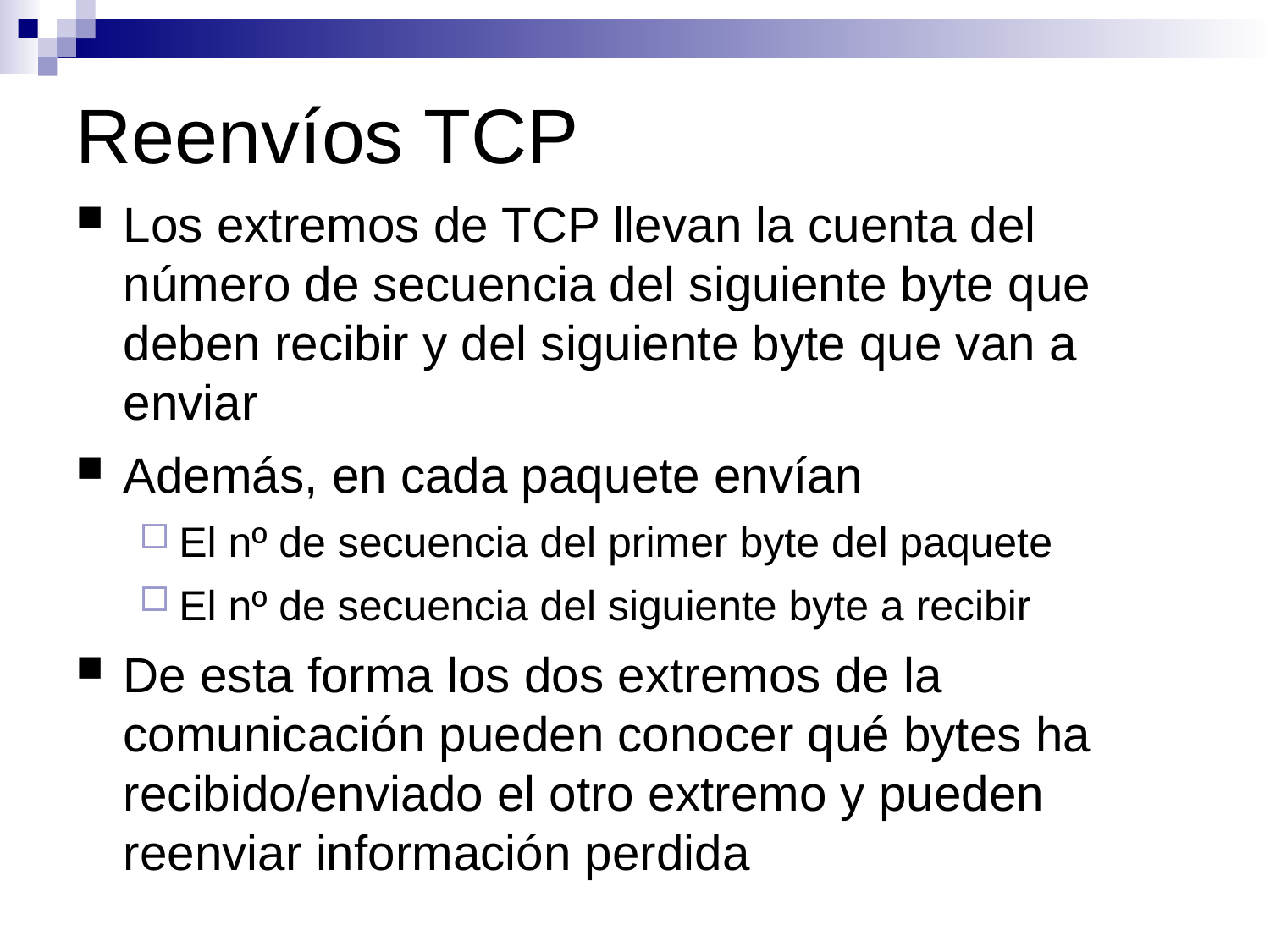

# Reenvíos TCP
Los extremos de TCP llevan la cuenta del número de secuencia del siguiente byte que deben recibir y del siguiente byte que van a enviar
Además, en cada paquete envían
El nº de secuencia del primer byte del paquete
El nº de secuencia del siguiente byte a recibir
De esta forma los dos extremos de la comunicación pueden conocer qué bytes ha recibido/enviado el otro extremo y pueden reenviar información perdida